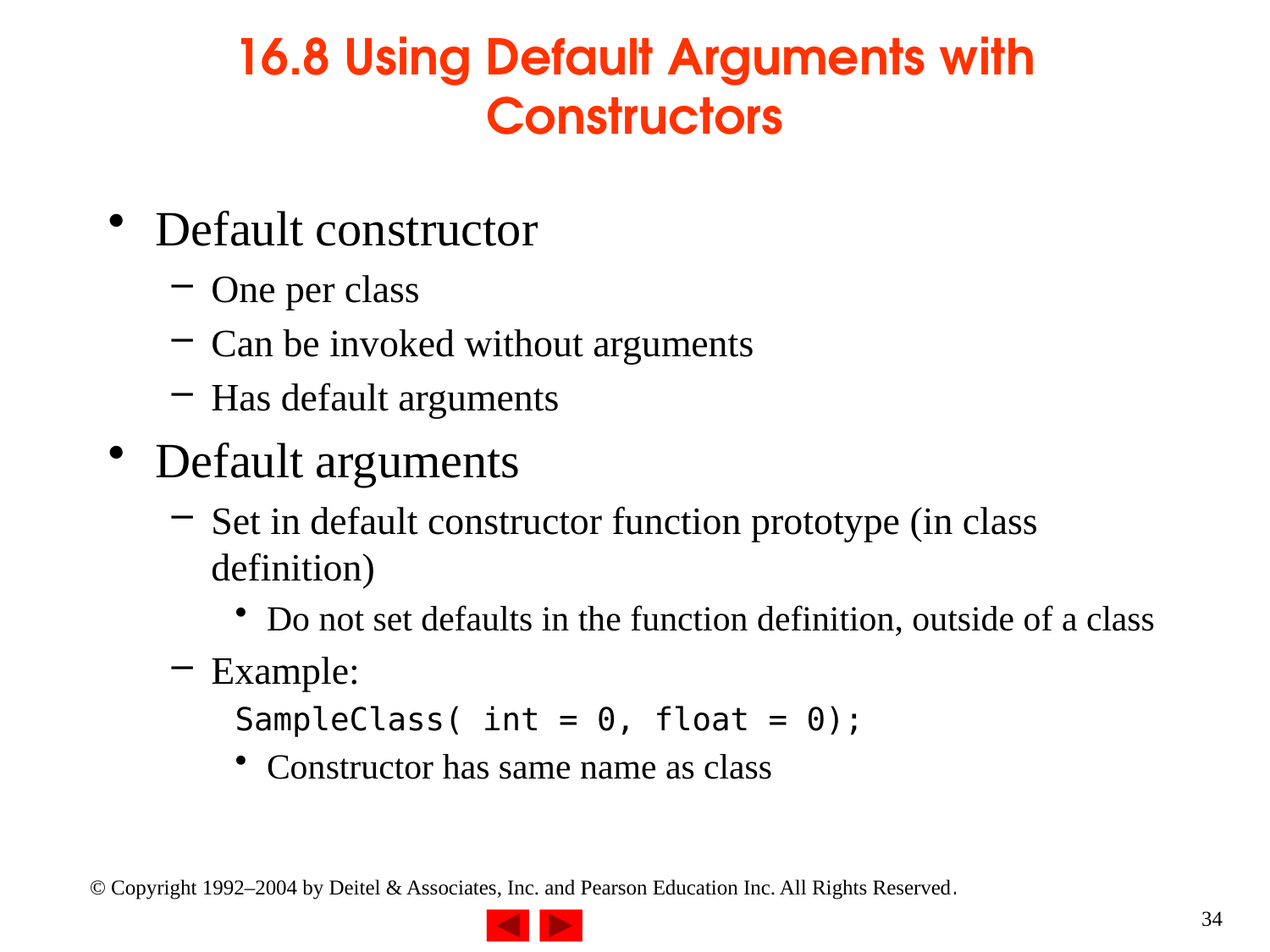

# 16.8 Using Default Arguments with Constructors
Default constructor
One per class
Can be invoked without arguments
Has default arguments
Default arguments
Set in default constructor function prototype (in class definition)
Do not set defaults in the function definition, outside of a class
Example:
SampleClass( int = 0, float = 0);
Constructor has same name as class